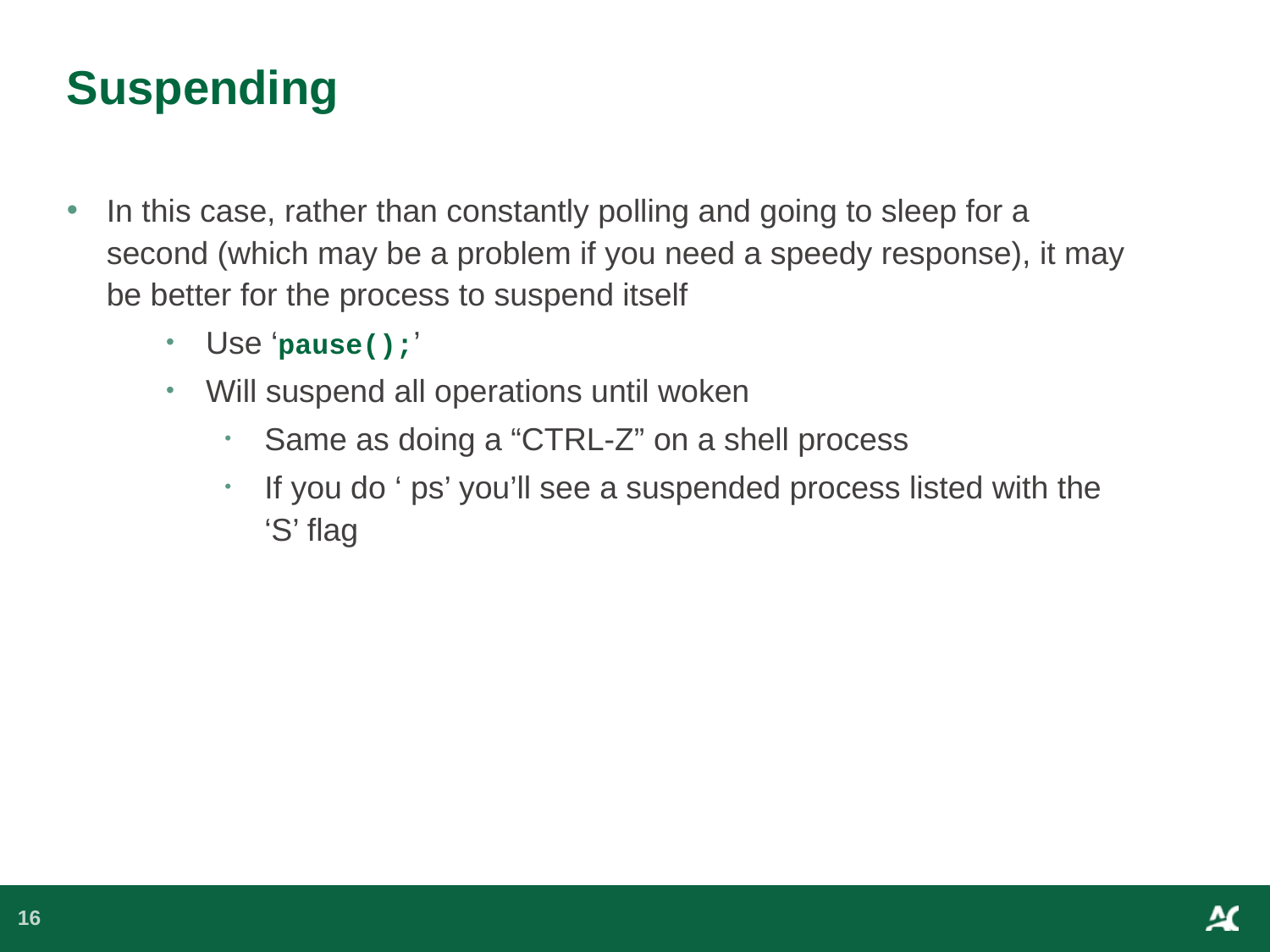

# Suspending
In this case, rather than constantly polling and going to sleep for a second (which may be a problem if you need a speedy response), it may be better for the process to suspend itself
Use ‘pause();’
Will suspend all operations until woken
Same as doing a “CTRL-Z” on a shell process
If you do ‘ ps’ you’ll see a suspended process listed with the ‘S’ flag
16